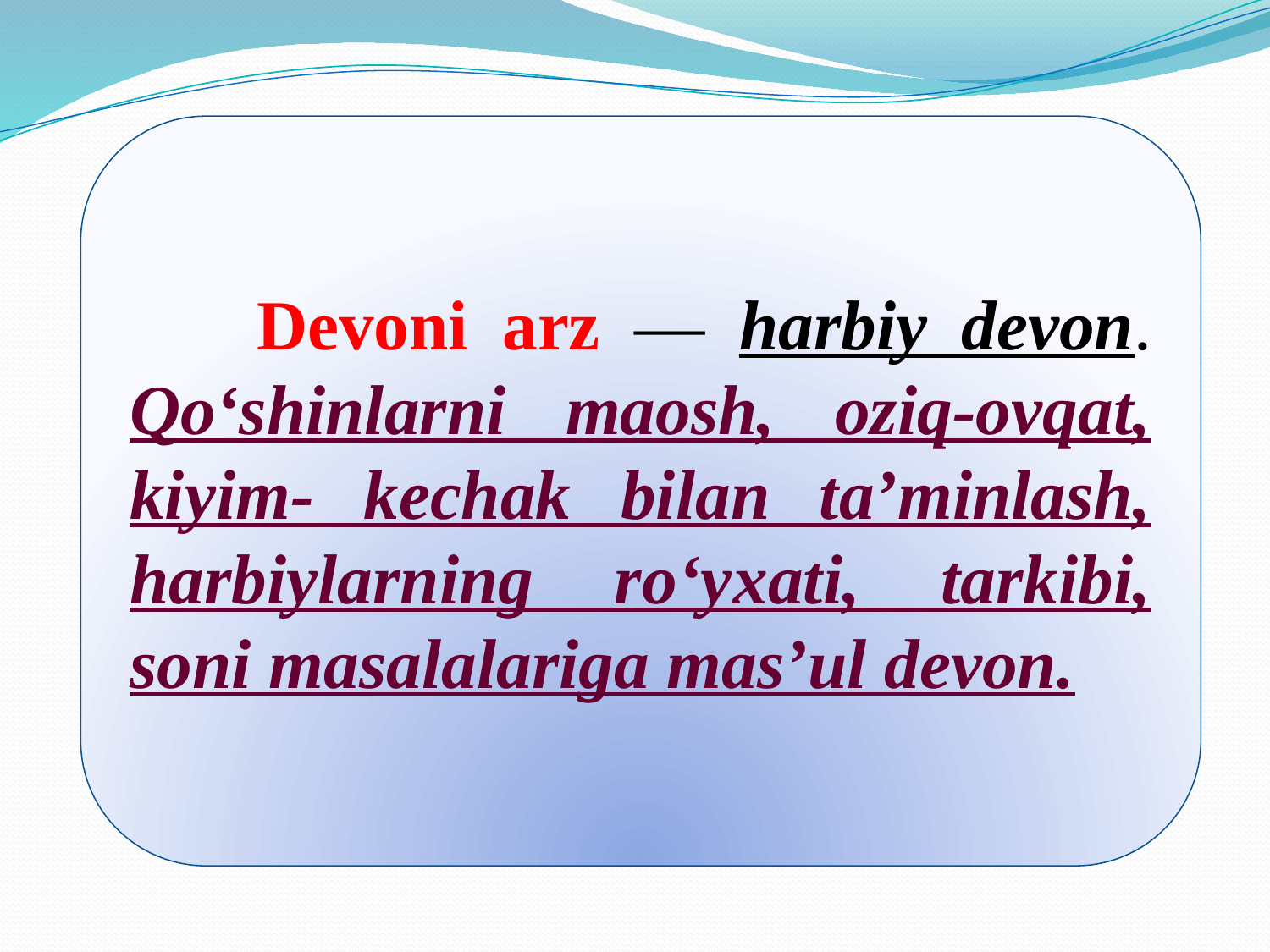

Devoni arz — harbiy devon. Qo‘shinlarni maosh, oziq-ovqat, kiyim- kechak bilan ta’minlash, harbiylarning ro‘yхati, tarkibi, soni masalalariga mas’ul devon.